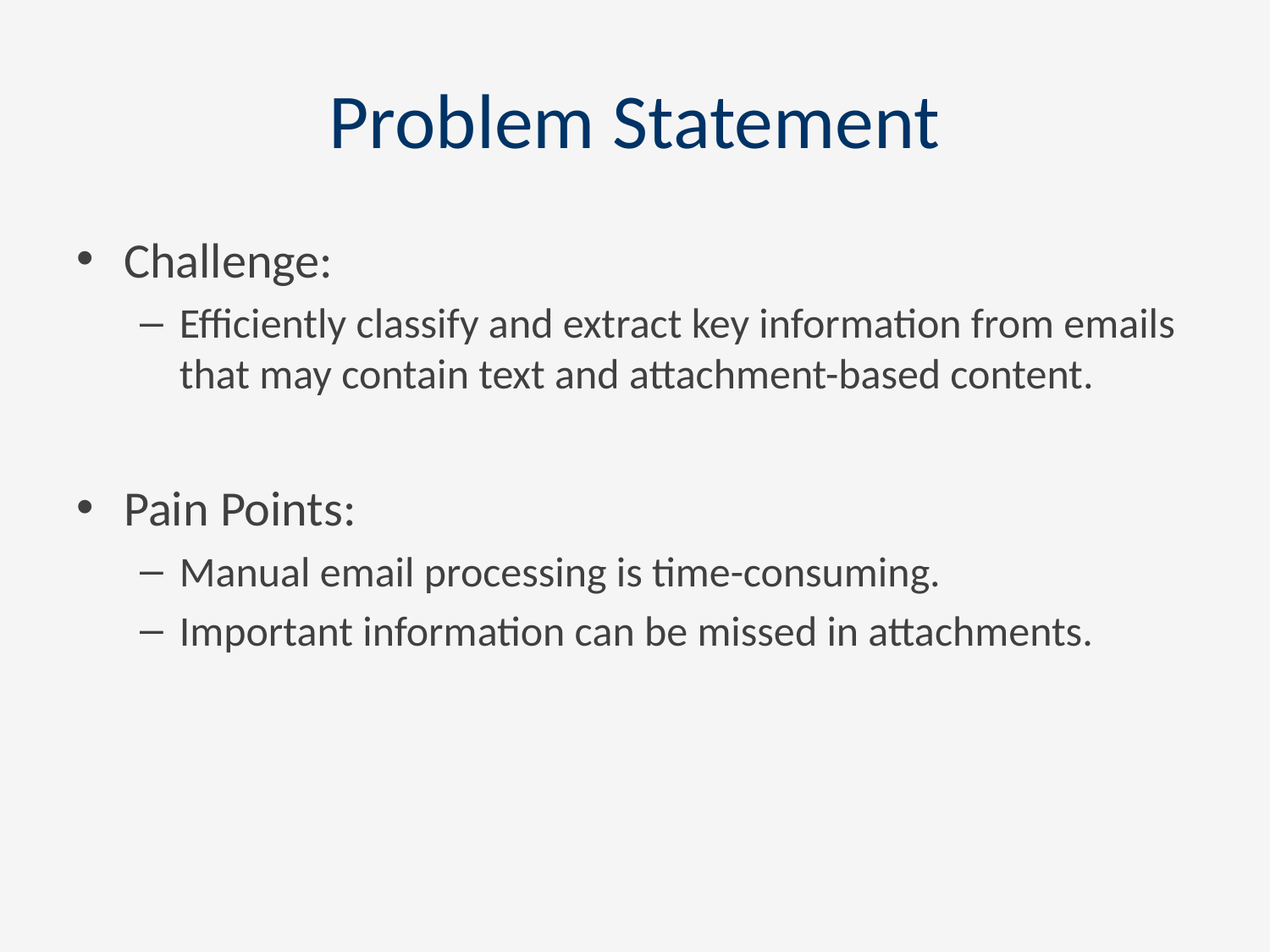

# Problem Statement
Challenge:
Efficiently classify and extract key information from emails that may contain text and attachment-based content.

Pain Points:
Manual email processing is time-consuming.
Important information can be missed in attachments.